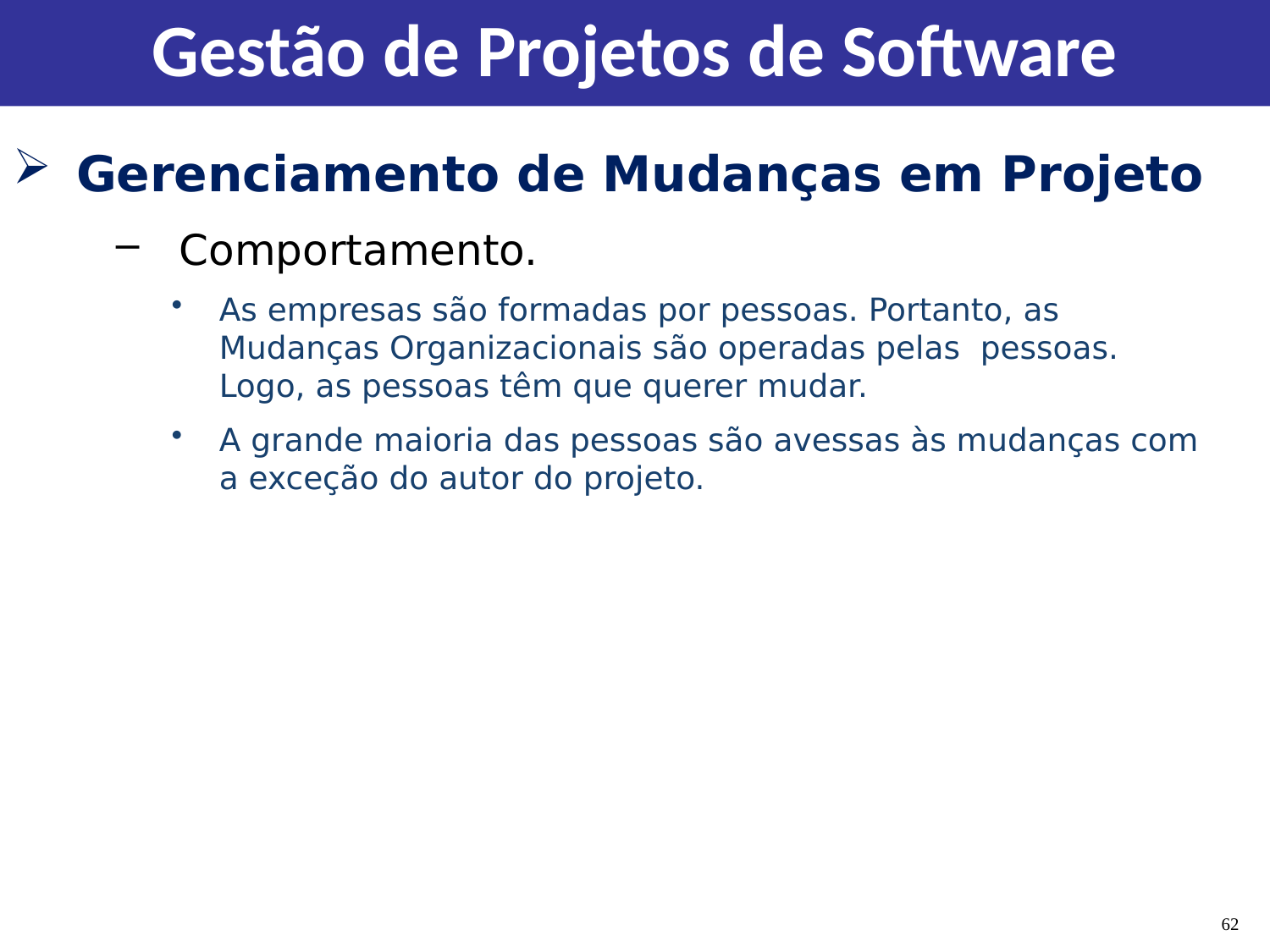

Gestão de Projetos de Software
Gerenciamento de Mudanças em Projeto
Comportamento.
As empresas são formadas por pessoas. Portanto, as Mudanças Organizacionais são operadas pelas  pessoas. Logo, as pessoas têm que querer mudar.
A grande maioria das pessoas são avessas às mudanças com a exceção do autor do projeto.

62